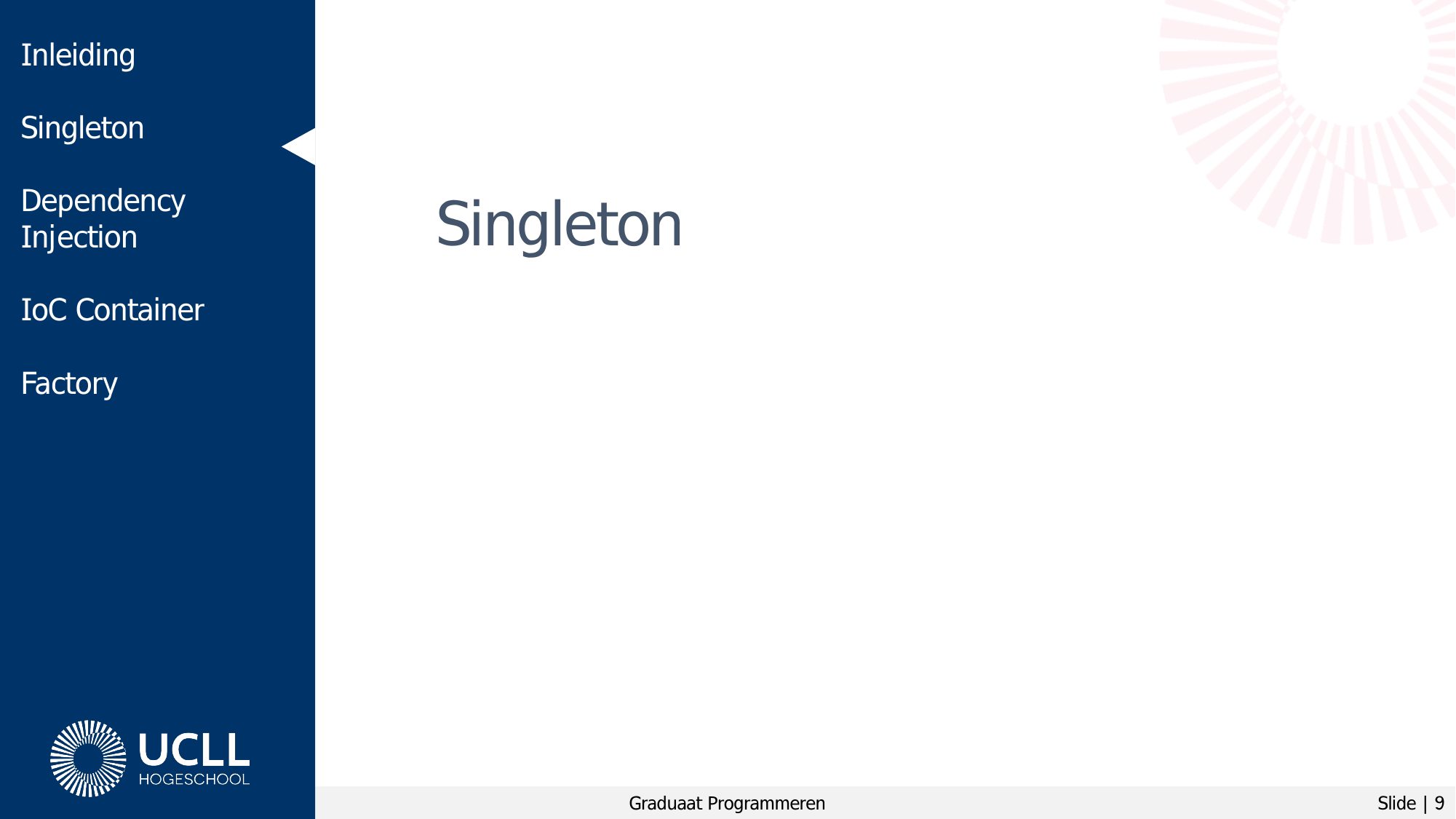

Inleiding

Singleton

Dependency Injection

IoC Container

Factory

# Singleton